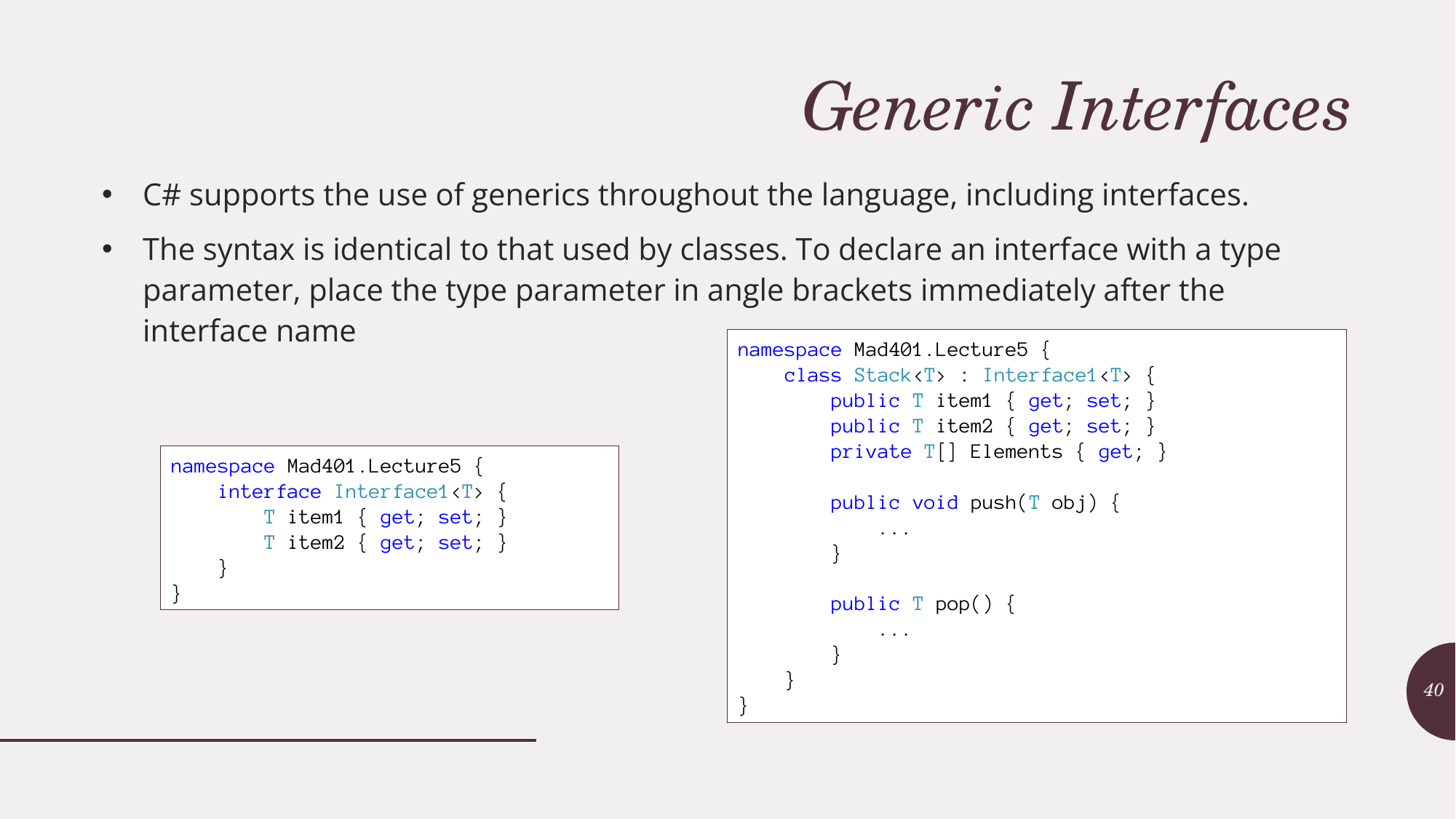

# Generic Interfaces
C# supports the use of generics throughout the language, including interfaces.
The syntax is identical to that used by classes. To declare an interface with a type parameter, place the type parameter in angle brackets immediately after the interface name
namespace Mad401.Lecture5 {
    class Stack<T> : Interface1<T> {
        public T item1 { get; set; }
        public T item2 { get; set; }
        private T[] Elements { get; }

        public void push(T obj) {
            ...
        }

        public T pop() {
            ...
        }
    }
}
namespace Mad401.Lecture5 {
    interface Interface1<T> {
        T item1 { get; set; }
        T item2 { get; set; }
    }
}
40